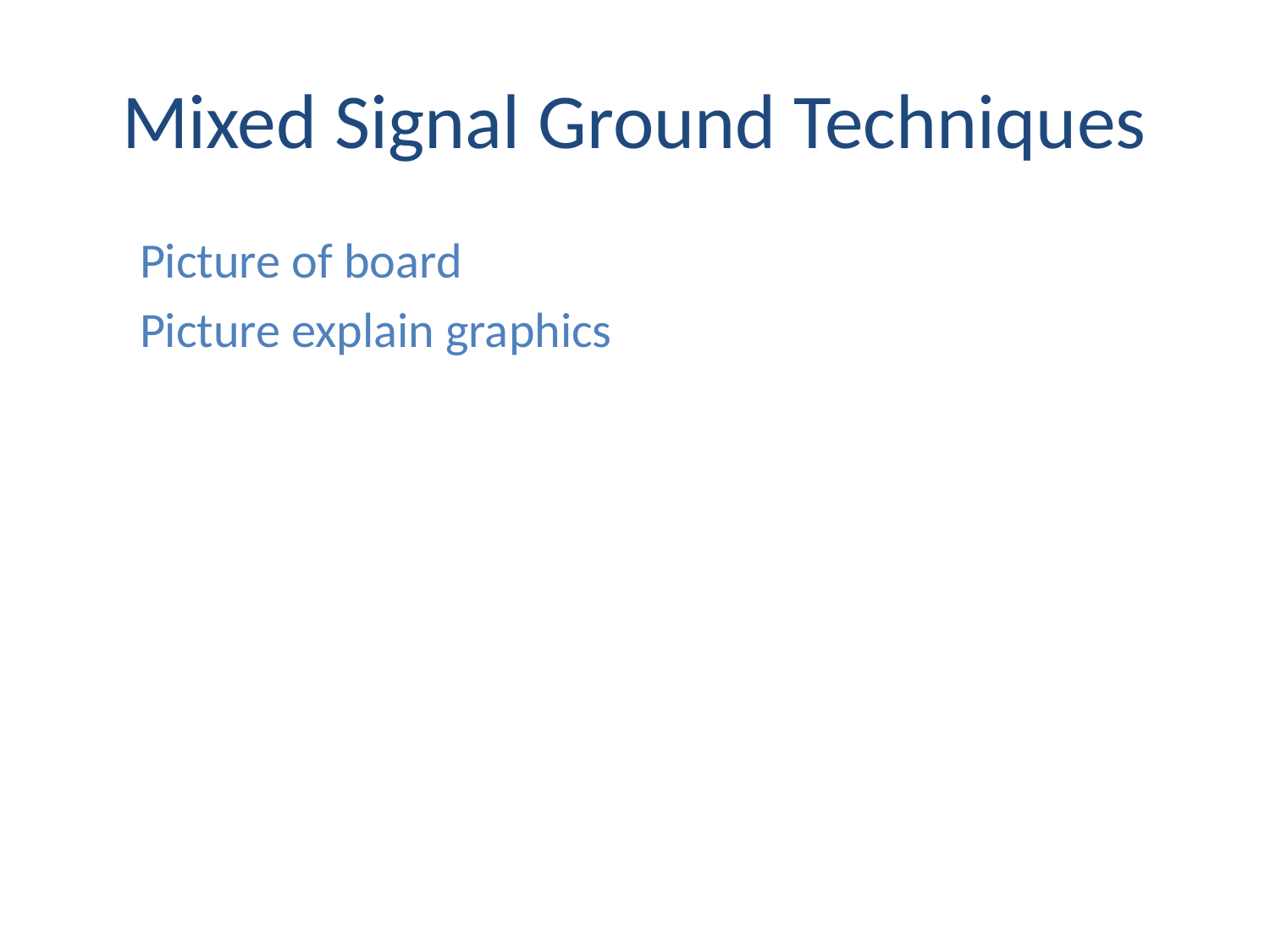

# Mixed Signal Ground Techniques
Picture of board
Picture explain graphics